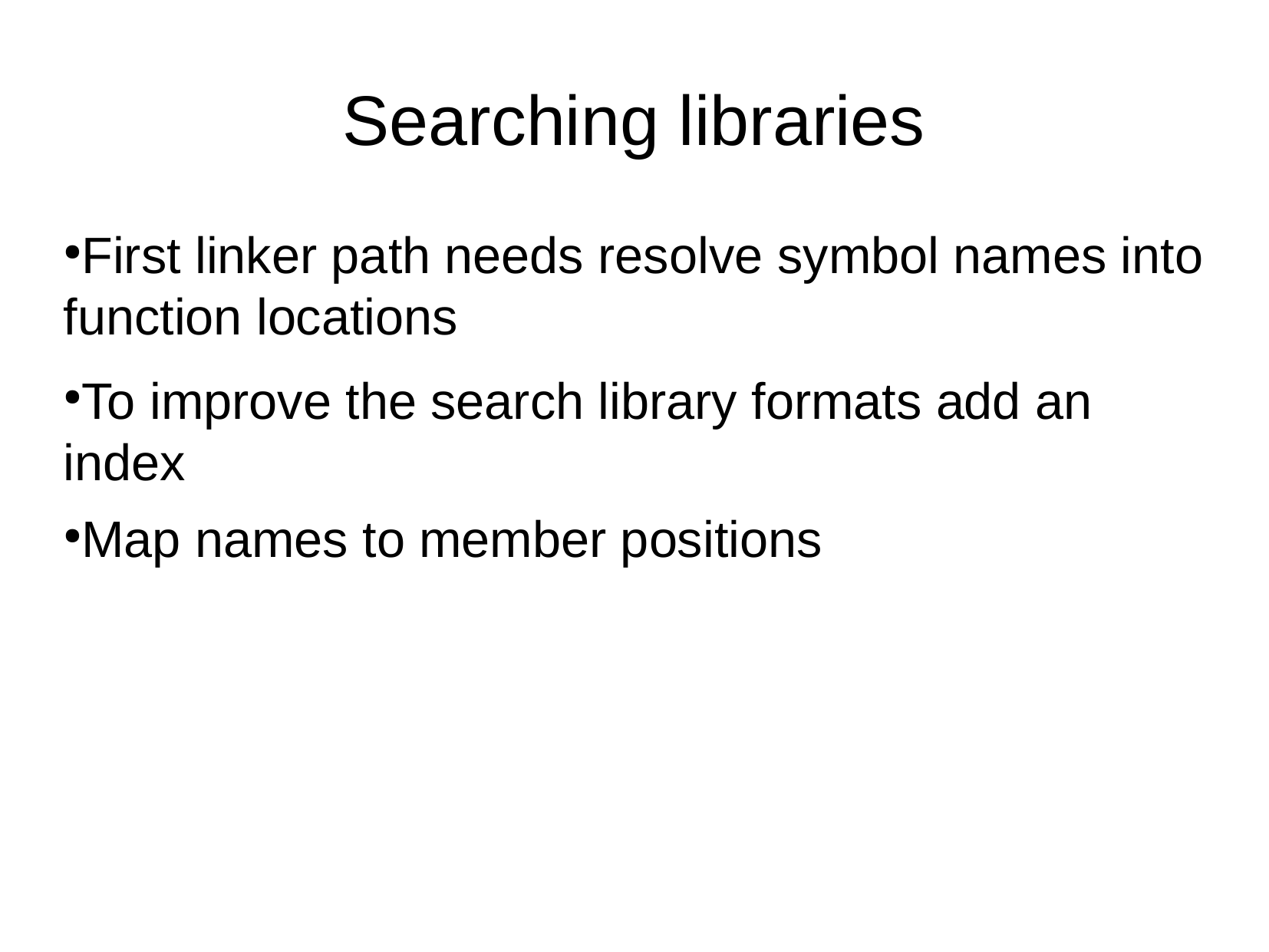

Searching libraries
First linker path needs resolve symbol names into function locations
To improve the search library formats add an index
Map names to member positions